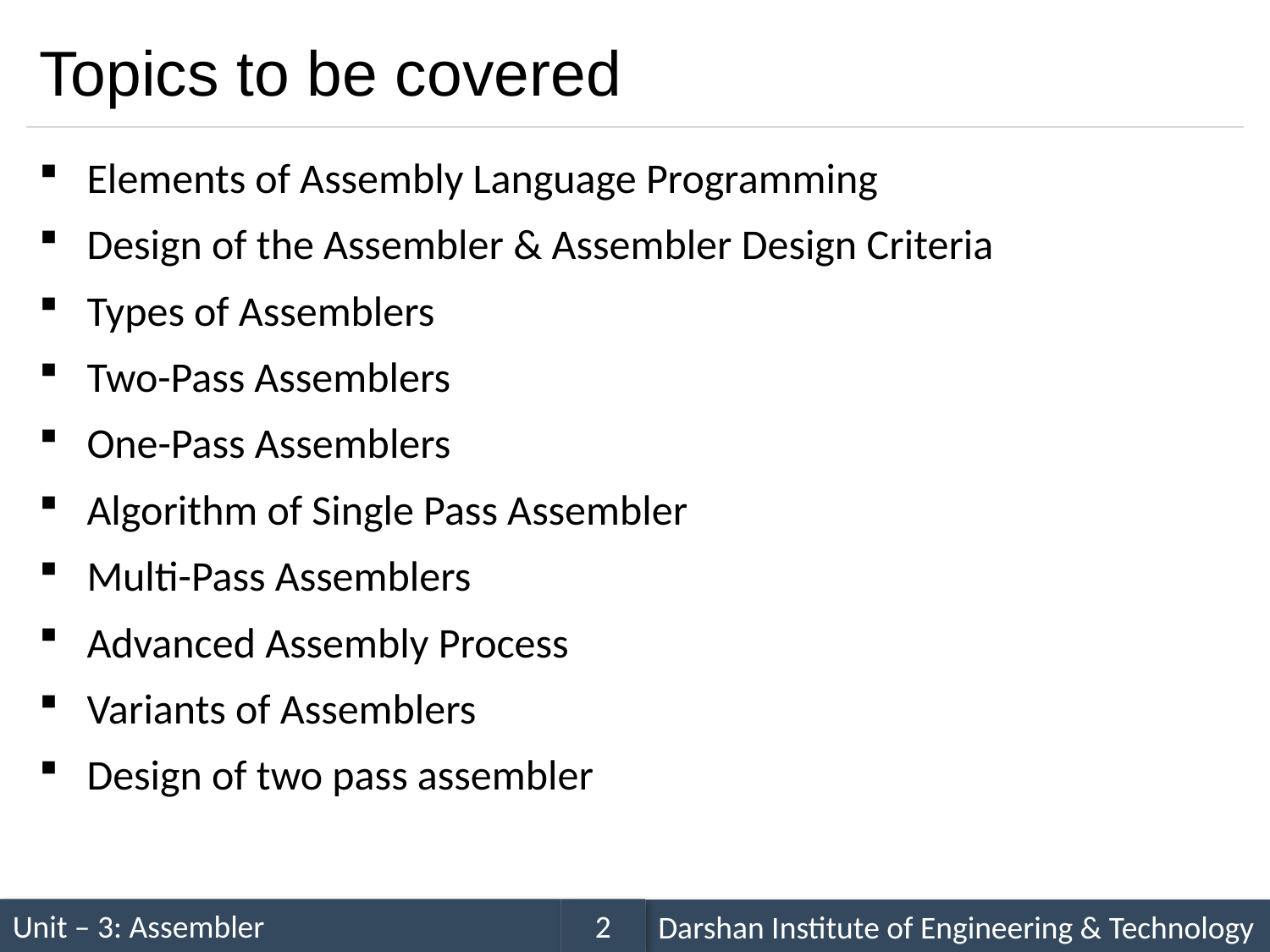

# Topics to be covered
Elements of Assembly Language Programming
Design of the Assembler & Assembler Design Criteria
Types of Assemblers
Two-Pass Assemblers
One-Pass Assemblers
Algorithm of Single Pass Assembler
Multi-Pass Assemblers
Advanced Assembly Process
Variants of Assemblers
Design of two pass assembler